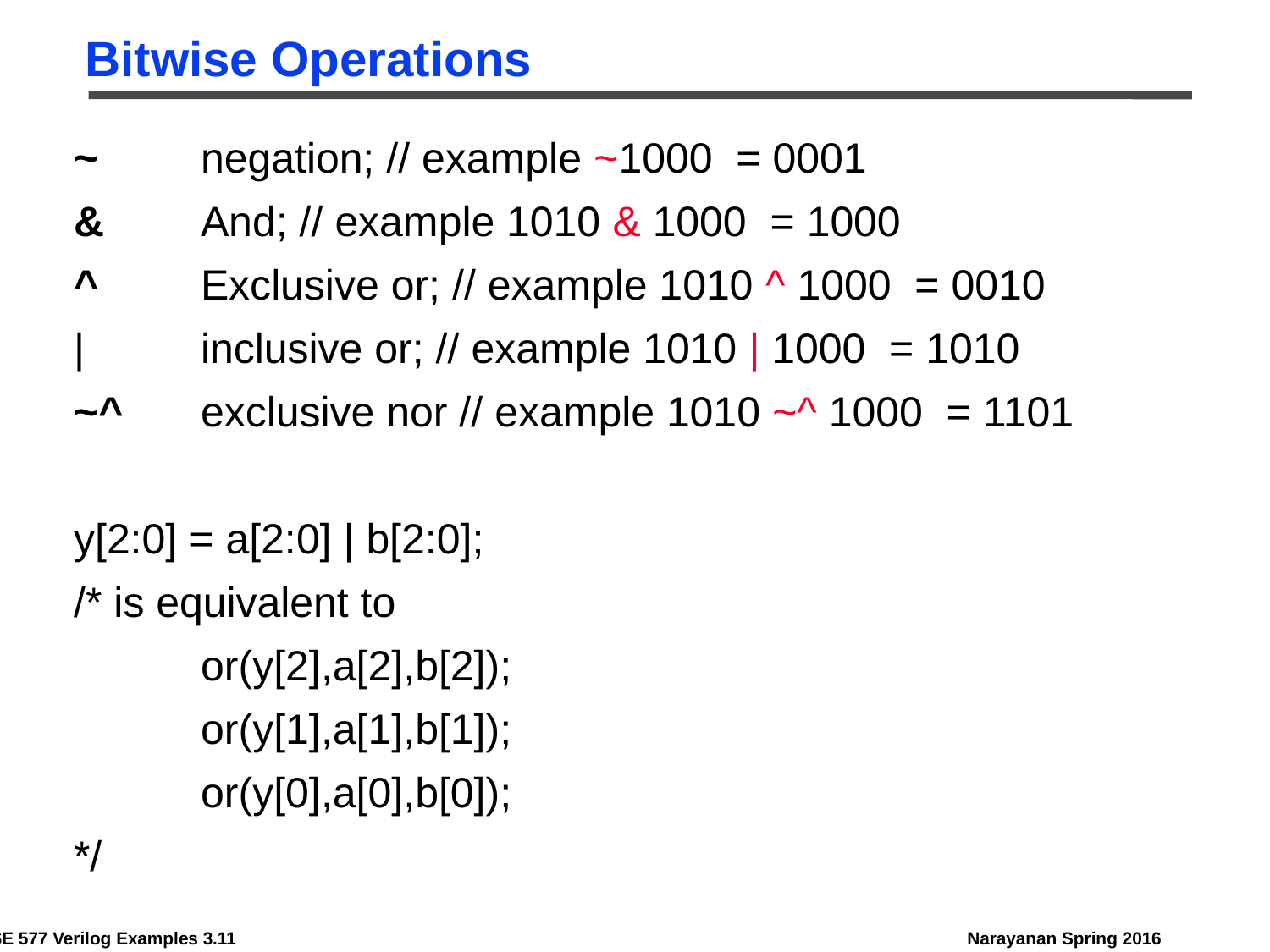

# Bitwise Operations
~ 	negation; // example ~1000  = 0001
& 	And; // example 1010 & 1000  = 1000
^ 	Exclusive or; // example 1010 ^ 1000  = 0010
| 	inclusive or; // example 1010 | 1000  = 1010
~^  	exclusive nor // example 1010 ~^ 1000  = 1101

y[2:0] = a[2:0] | b[2:0];
/* is equivalent to
	or(y[2],a[2],b[2]);
	or(y[1],a[1],b[1]);
	or(y[0],a[0],b[0]);
*/